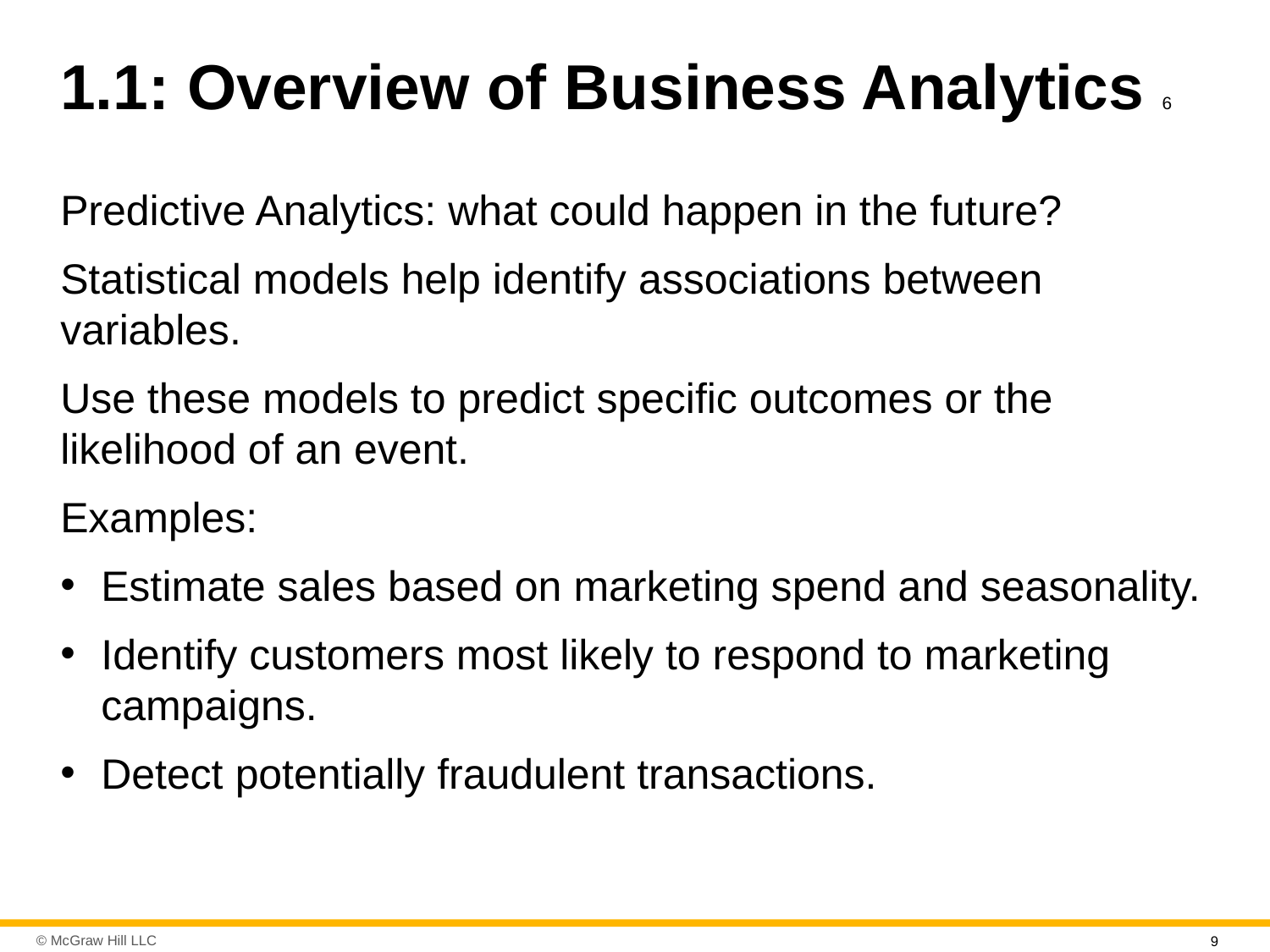

# 1.1: Overview of Business Analytics 6
Predictive Analytics: what could happen in the future?
Statistical models help identify associations between variables.
Use these models to predict specific outcomes or the likelihood of an event.
Examples:
Estimate sales based on marketing spend and seasonality.
Identify customers most likely to respond to marketing campaigns.
Detect potentially fraudulent transactions.
9